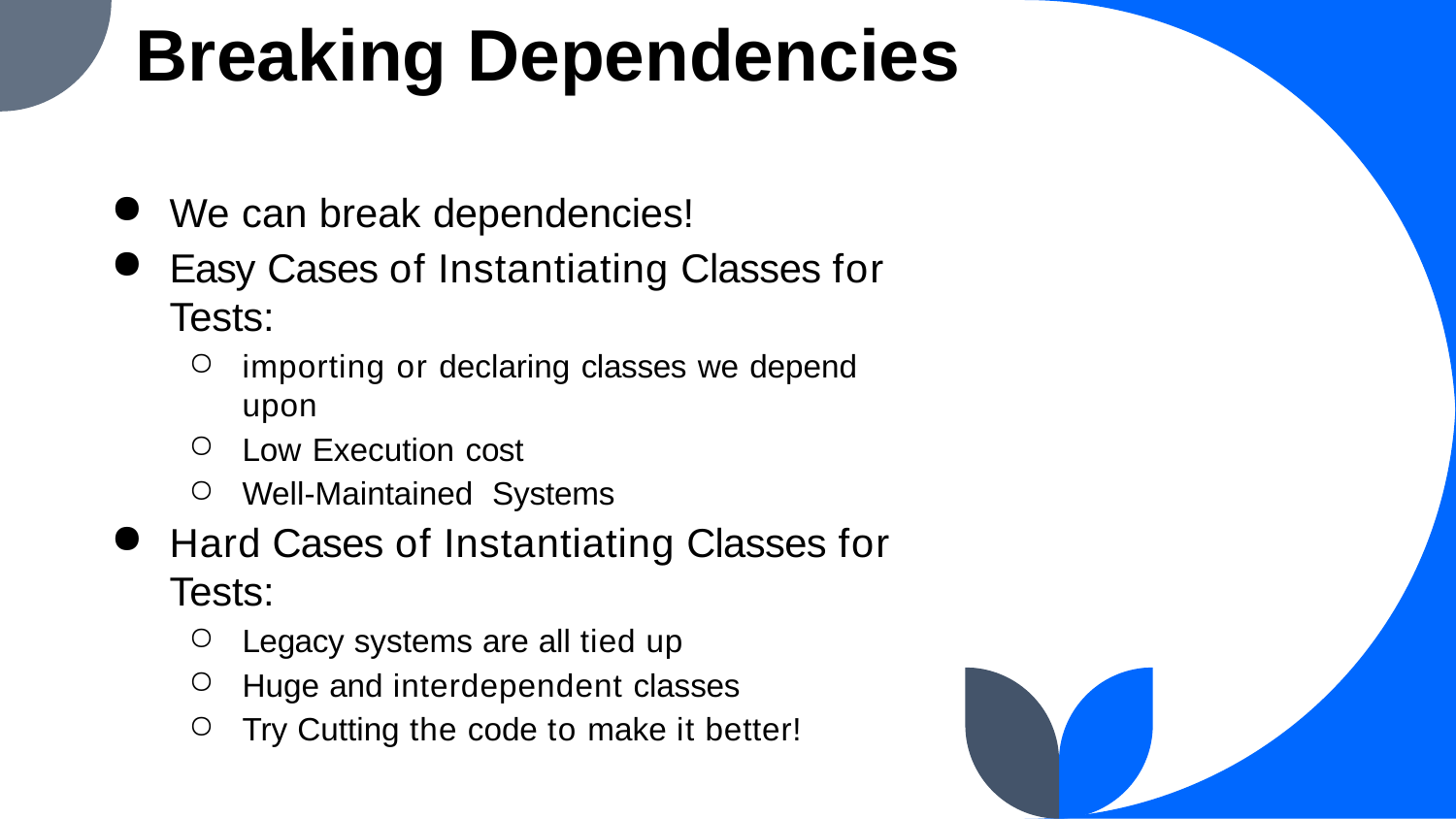

Breaking Dependencies
We can break dependencies!
Easy Cases of Instantiating Classes for Tests:
importing or declaring classes we depend upon
Low Execution cost
Well-Maintained Systems
Hard Cases of Instantiating Classes for Tests:
Legacy systems are all tied up
Huge and interdependent classes
Try Cutting the code to make it better!